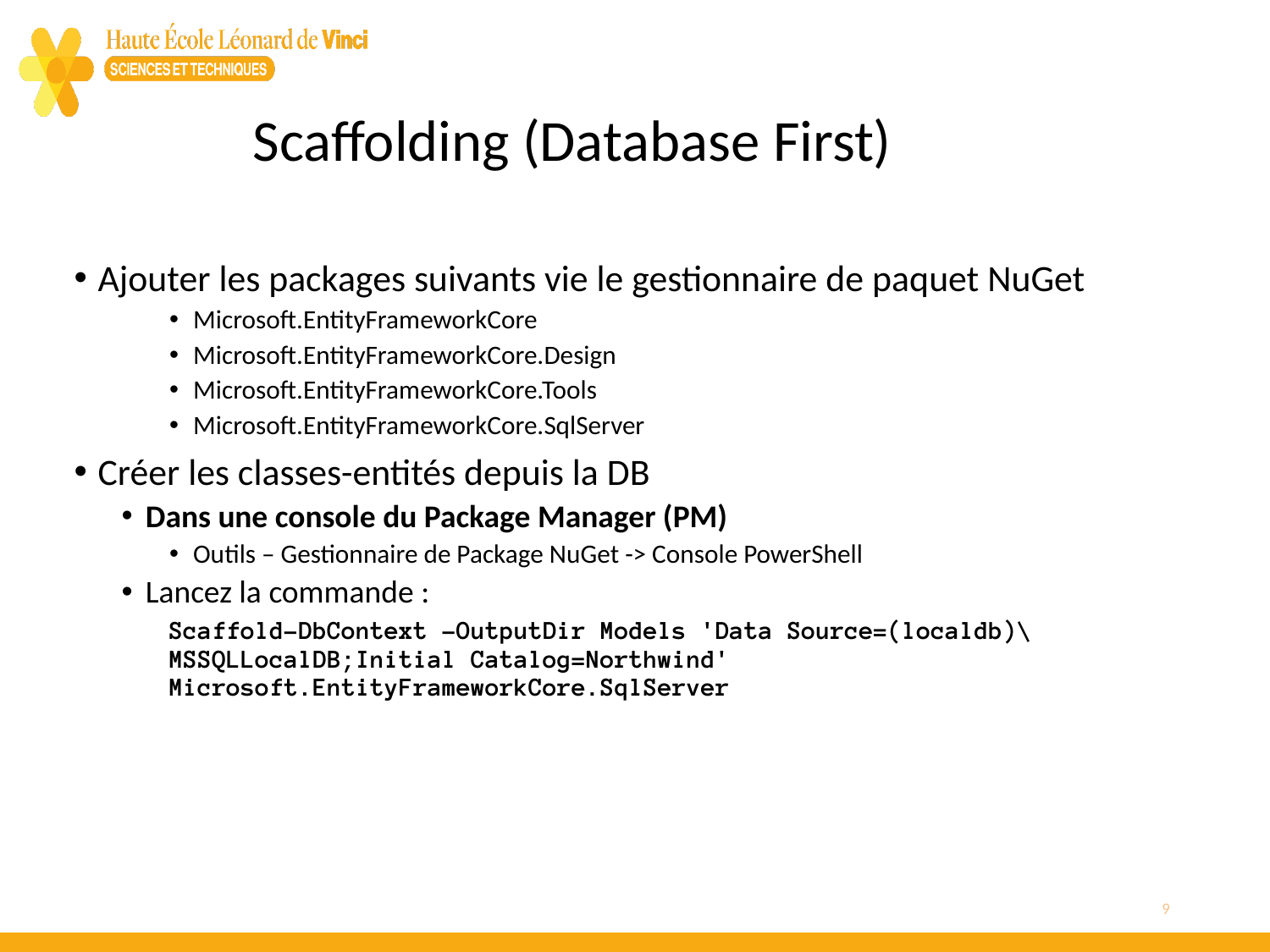

# Scaffolding (Database First)
Ajouter les packages suivants vie le gestionnaire de paquet NuGet
Microsoft.EntityFrameworkCore
Microsoft.EntityFrameworkCore.Design
Microsoft.EntityFrameworkCore.Tools
Microsoft.EntityFrameworkCore.SqlServer
Créer les classes-entités depuis la DB
Dans une console du Package Manager (PM)
Outils – Gestionnaire de Package NuGet -> Console PowerShell
Lancez la commande :
Scaffold-DbContext -OutputDir Models 'Data Source=(localdb)\MSSQLLocalDB;Initial Catalog=Northwind' Microsoft.EntityFrameworkCore.SqlServer

9